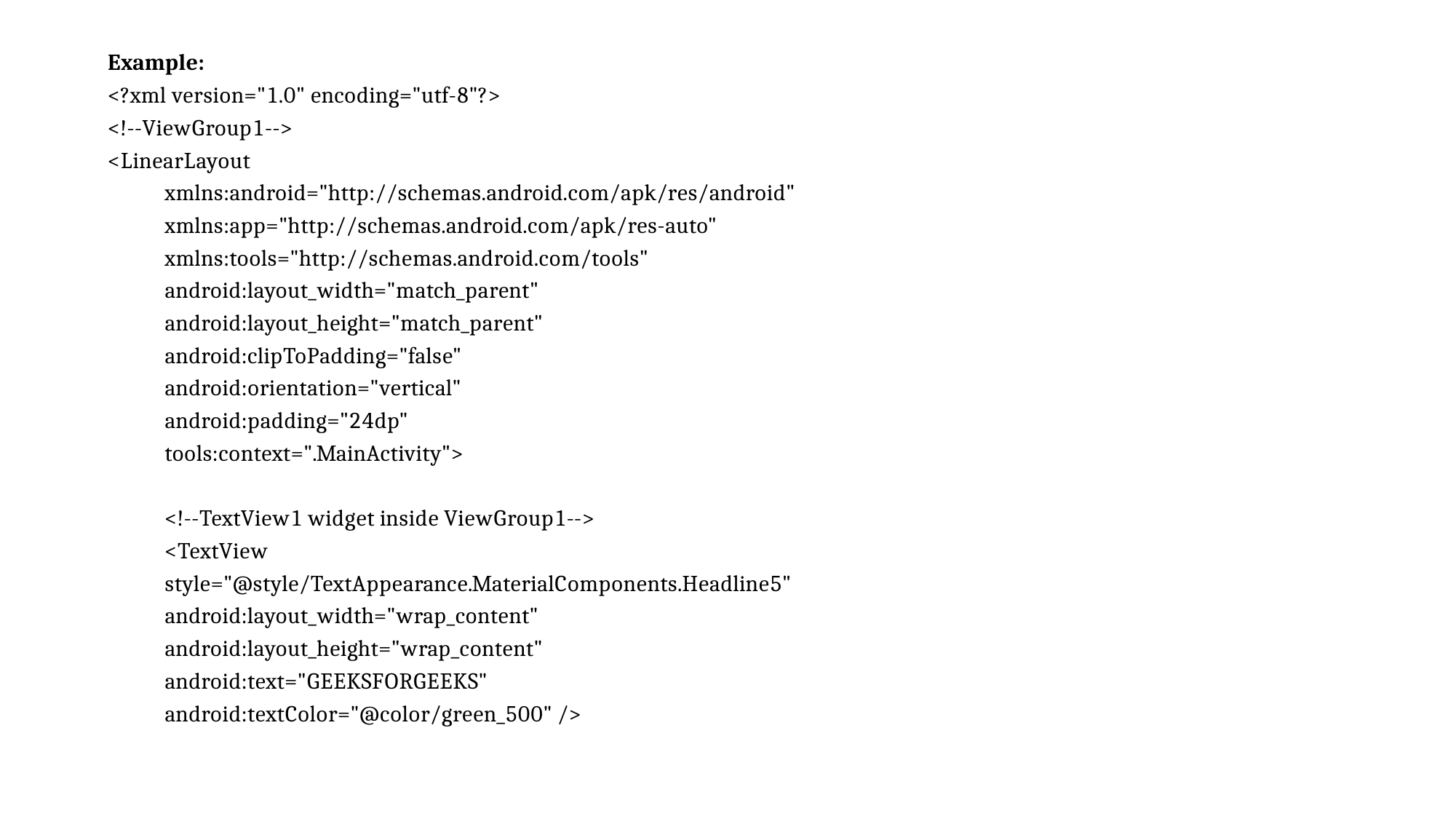

Example:
<?xml version="1.0" encoding="utf-8"?>
<!--ViewGroup1-->
<LinearLayout
	xmlns:android="http://schemas.android.com/apk/res/android"
	xmlns:app="http://schemas.android.com/apk/res-auto"
	xmlns:tools="http://schemas.android.com/tools"
	android:layout_width="match_parent"
	android:layout_height="match_parent"
	android:clipToPadding="false"
	android:orientation="vertical"
	android:padding="24dp"
	tools:context=".MainActivity">

	<!--TextView1 widget inside ViewGroup1-->
	<TextView
		style="@style/TextAppearance.MaterialComponents.Headline5"
		android:layout_width="wrap_content"
		android:layout_height="wrap_content"
		android:text="GEEKSFORGEEKS"
		android:textColor="@color/green_500" />